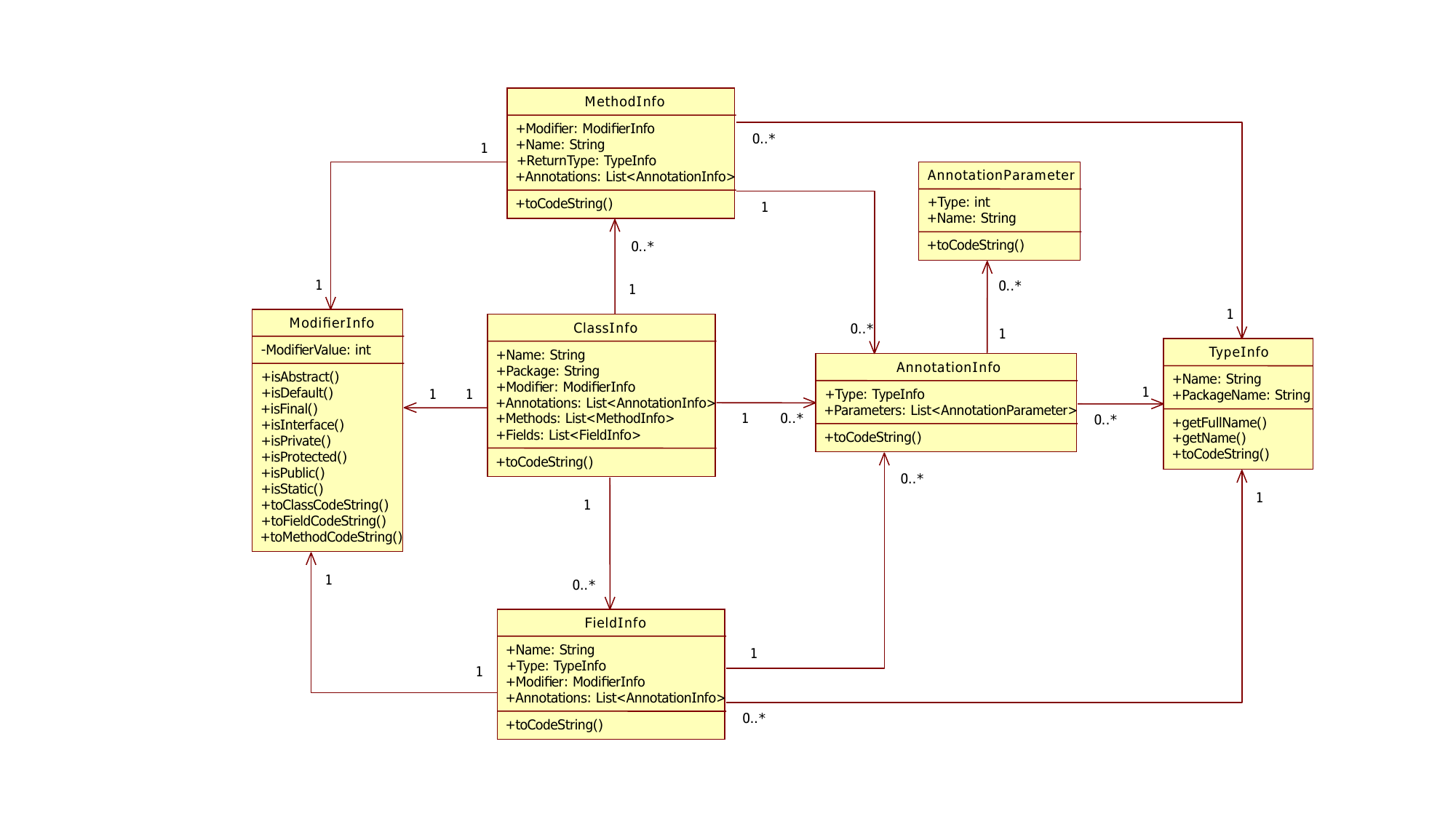

MethodInfo

+Modifier: ModifierInfo

0..*
+Name: String
1
+ReturnType: TypeInfo

AnnotationParameter
+Annotations: List<AnnotationInfo>

+Type: int
+toCodeString()
1
+Name: String

+toCodeString()
0..*

1
0..*
1

1

ModifierInfo

ClassInfo
0..*
1

-ModifierValue: int

TypeInfo
+Name: String

AnnotationInfo
+Package: String

+isAbstract()
+Name: String
+Modifier: ModifierInfo

1
+isDefault()
1
1
+Type: TypeInfo
+PackageName: String
+Annotations: List<AnnotationInfo>

+isFinal()
+Parameters: List<AnnotationParameter>

+Methods: List<MethodInfo>
1
0..*
0..*
+getFullName()
+isInterface()

+Fields: List<FieldInfo>
+toCodeString()
+getName()
+isPrivate()
+toCodeString()
+isProtected()

+toCodeString()

+isPublic()

0..*

+isStatic()
1
+toClassCodeString()
1
+toFieldCodeString()
+toMethodCodeString()

1
0..*

FieldInfo

+Name: String
1
+Type: TypeInfo
1
+Modifier: ModifierInfo
+Annotations: List<AnnotationInfo>
0..*

+toCodeString()